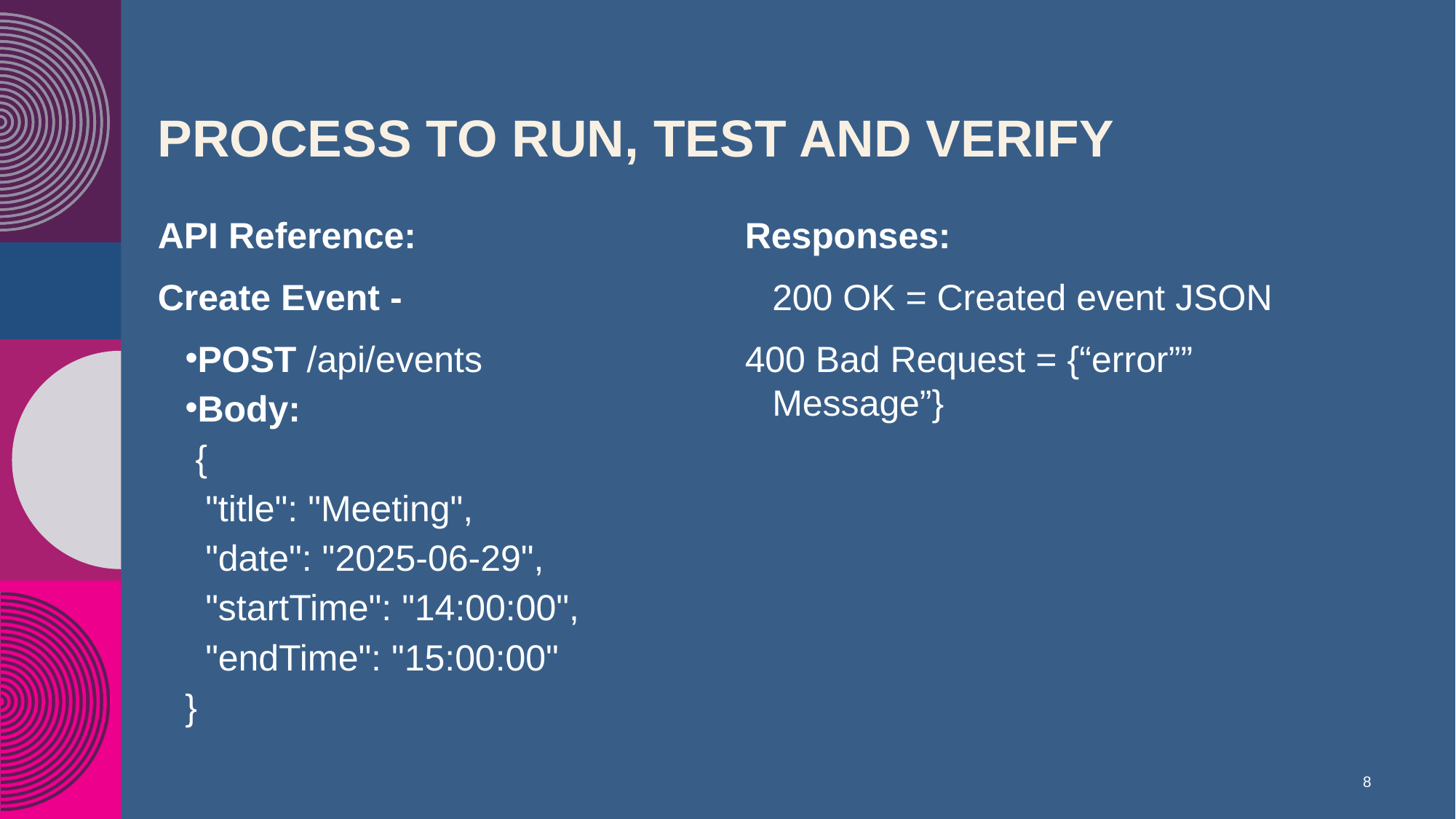

# Process to run, test and verify
API Reference:
Create Event -
POST /api/events
Body:
 {
  "title": "Meeting",
  "date": "2025-06-29",
  "startTime": "14:00:00",
  "endTime": "15:00:00"
}

Responses:
200 OK = Created event JSON
400 Bad Request = {“error”” Message”}

8